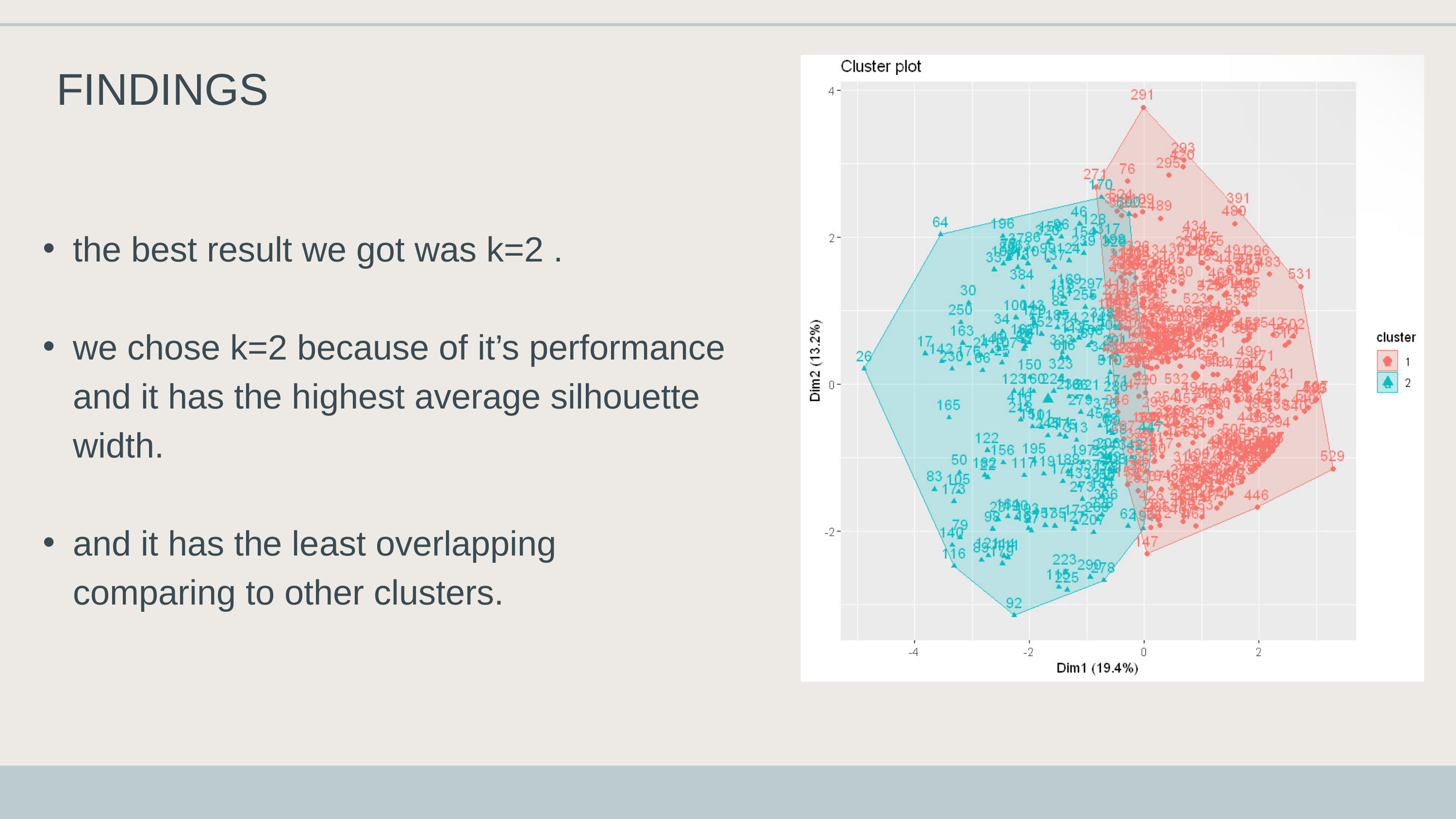

FINDINGS

the best result we got was k=2 .

we chose k=2 because of it’s performance and it has the highest average silhouette width.

and it has the least overlapping comparing to other clusters.